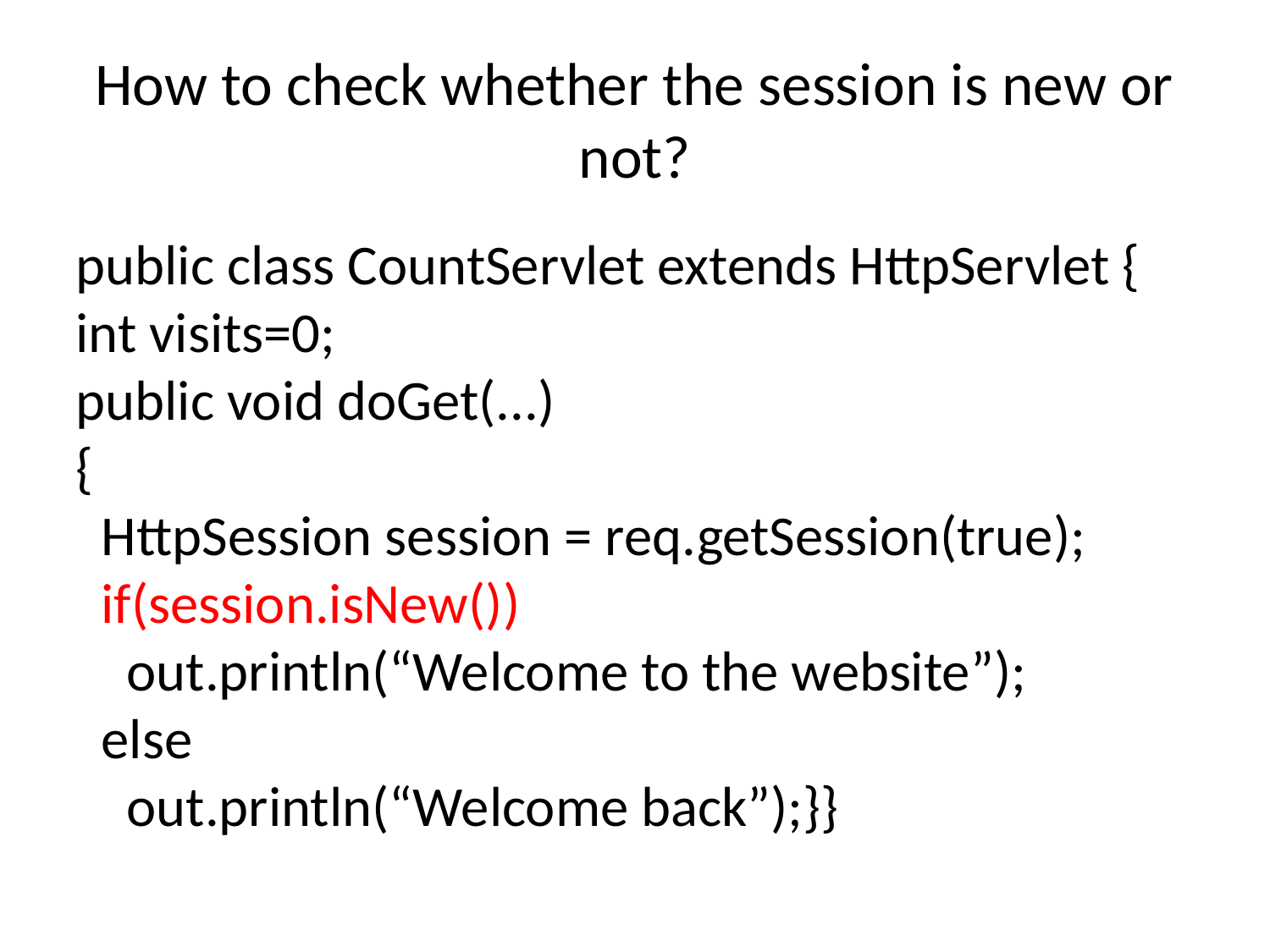

# How to check whether the session is new or not?
public class CountServlet extends HttpServlet {
int visits=0;
public void doGet(...)
{
  HttpSession session = req.getSession(true);
  if(session.isNew())
    out.println(“Welcome to the website”);
  else
    out.println(“Welcome back”);}}